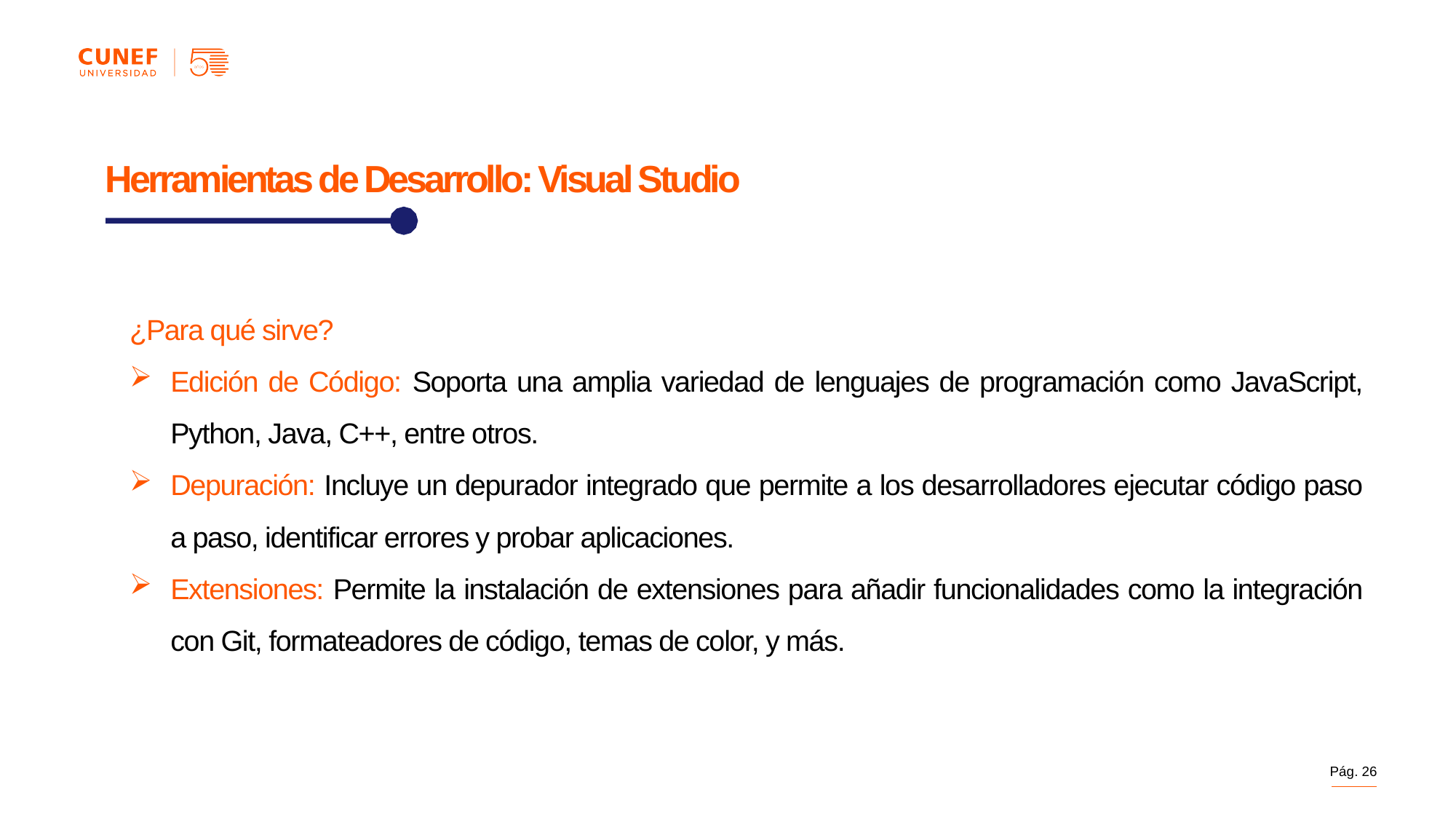

Herramientas de Desarrollo: Visual Studio

¿Para qué sirve?
Edición de Código: Soporta una amplia variedad de lenguajes de programación como JavaScript, Python, Java, C++, entre otros.
Depuración: Incluye un depurador integrado que permite a los desarrolladores ejecutar código paso a paso, identificar errores y probar aplicaciones.
Extensiones: Permite la instalación de extensiones para añadir funcionalidades como la integración con Git, formateadores de código, temas de color, y más.